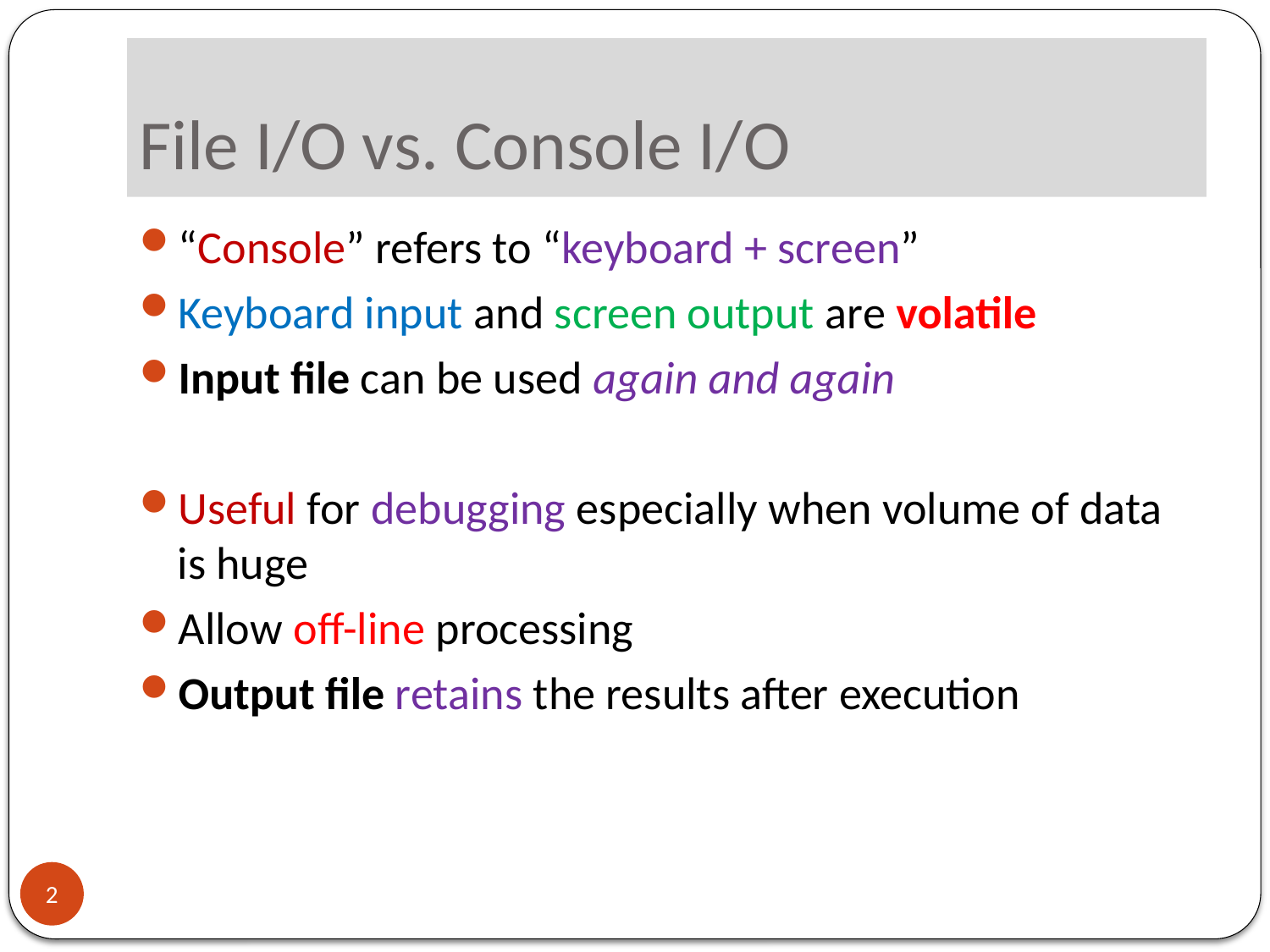

# File I/O vs. Console I/O
“Console” refers to “keyboard + screen”
Keyboard input and screen output are volatile
Input file can be used again and again

Useful for debugging especially when volume of data is huge
Allow off-line processing
Output file retains the results after execution

2